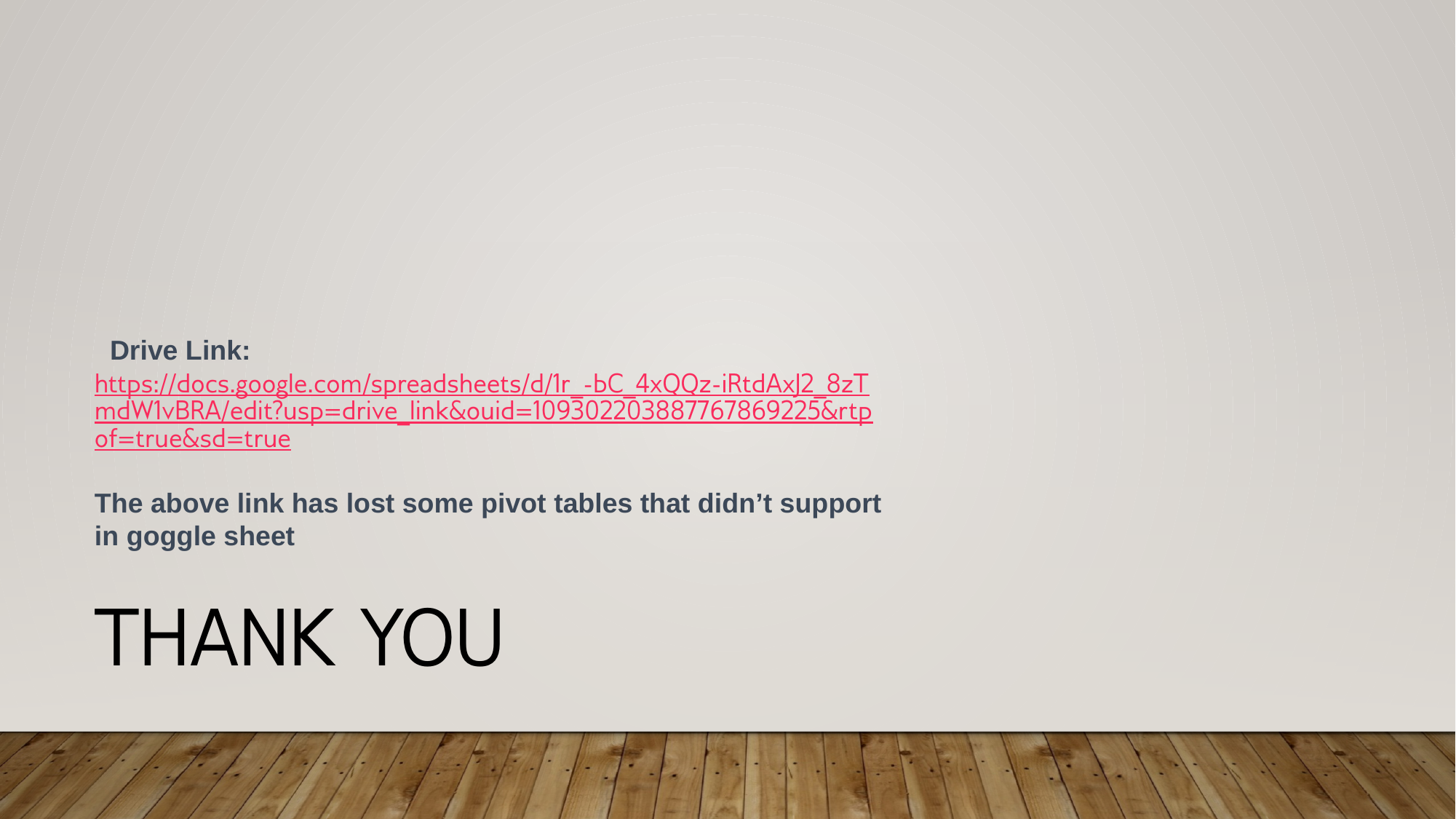

Drive Link:
https://docs.google.com/spreadsheets/d/1r_-bC_4xQQz-iRtdAxJ2_8zTmdW1vBRA/edit?usp=drive_link&ouid=109302203887767869225&rtpof=true&sd=true

The above link has lost some pivot tables that didn’t support in goggle sheet

THANK YOU